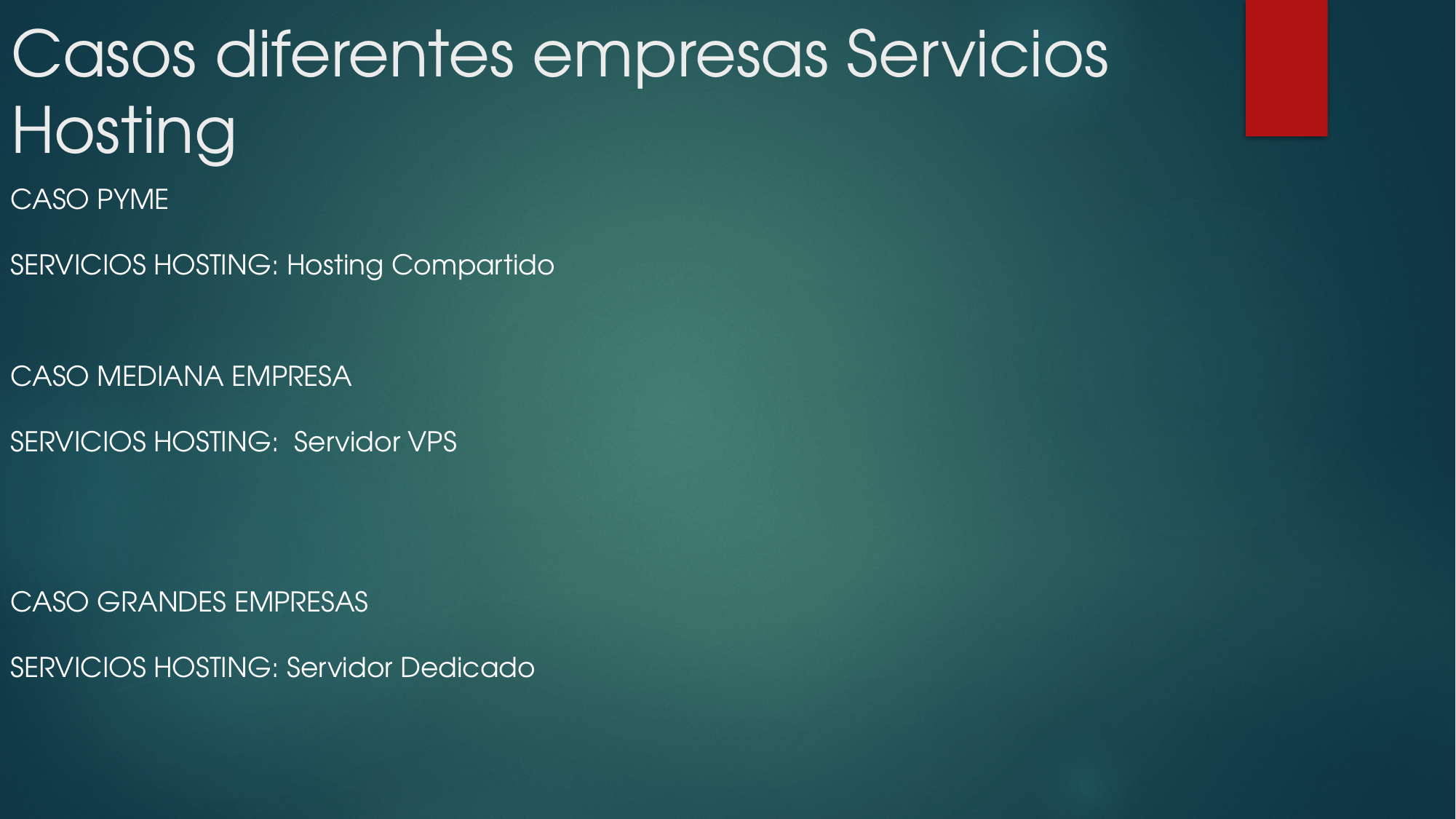

# Casos diferentes empresas Servicios Hosting
CASO PYME

SERVICIOS HOSTING: Hosting Compartido

CASO MEDIANA EMPRESA

SERVICIOS HOSTING:  Servidor VPS

CASO GRANDES EMPRESAS

SERVICIOS HOSTING: Servidor Dedicado